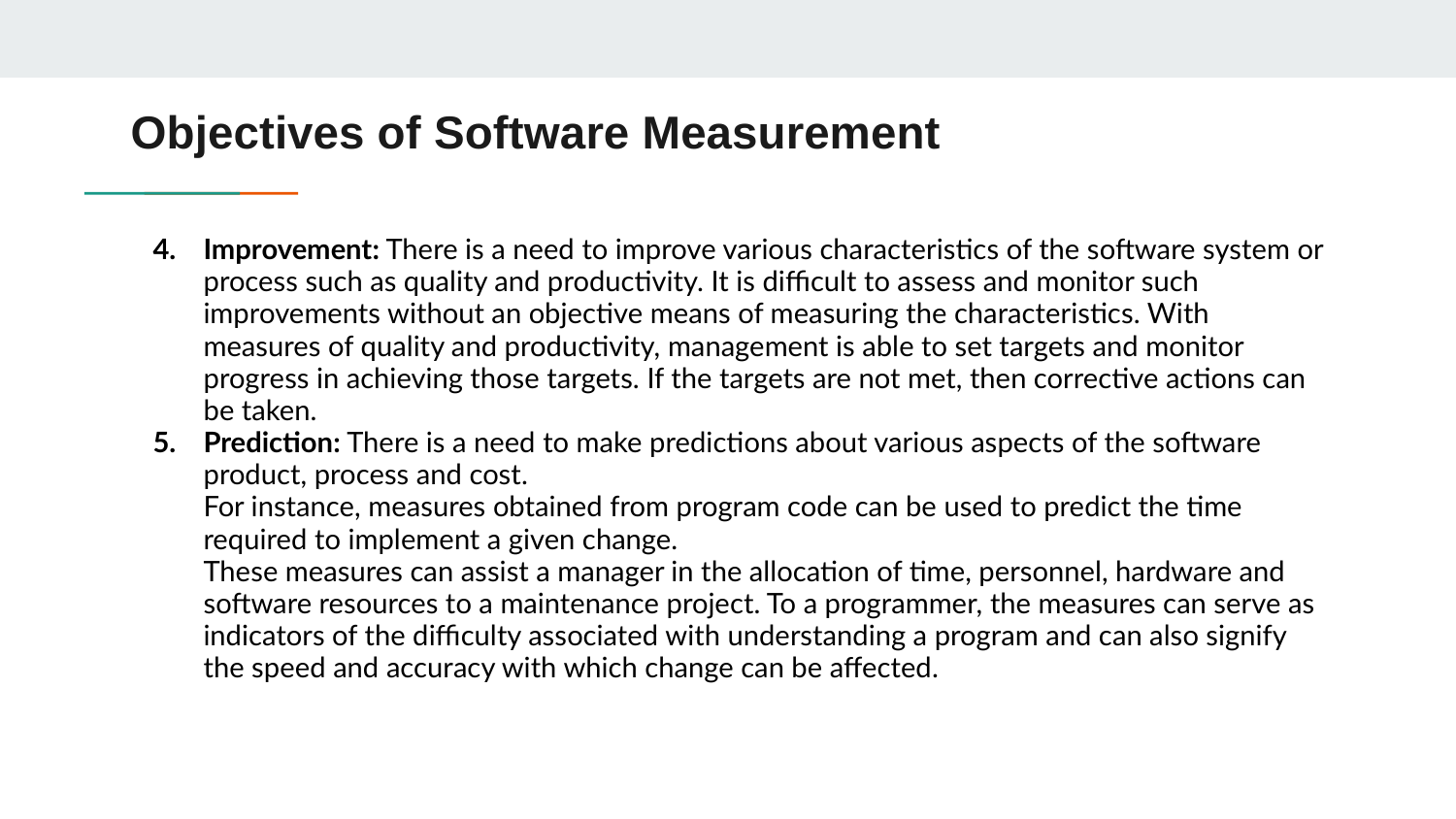

# Objectives of Software Measurement

Improvement: There is a need to improve various characteristics of the software system or process such as quality and productivity. It is difficult to assess and monitor such improvements without an objective means of measuring the characteristics. With measures of quality and productivity, management is able to set targets and monitor progress in achieving those targets. If the targets are not met, then corrective actions can be taken.
Prediction: There is a need to make predictions about various aspects of the software product, process and cost.
For instance, measures obtained from program code can be used to predict the time required to implement a given change.
These measures can assist a manager in the allocation of time, personnel, hardware and software resources to a maintenance project. To a programmer, the measures can serve as indicators of the difficulty associated with understanding a program and can also signify the speed and accuracy with which change can be affected.